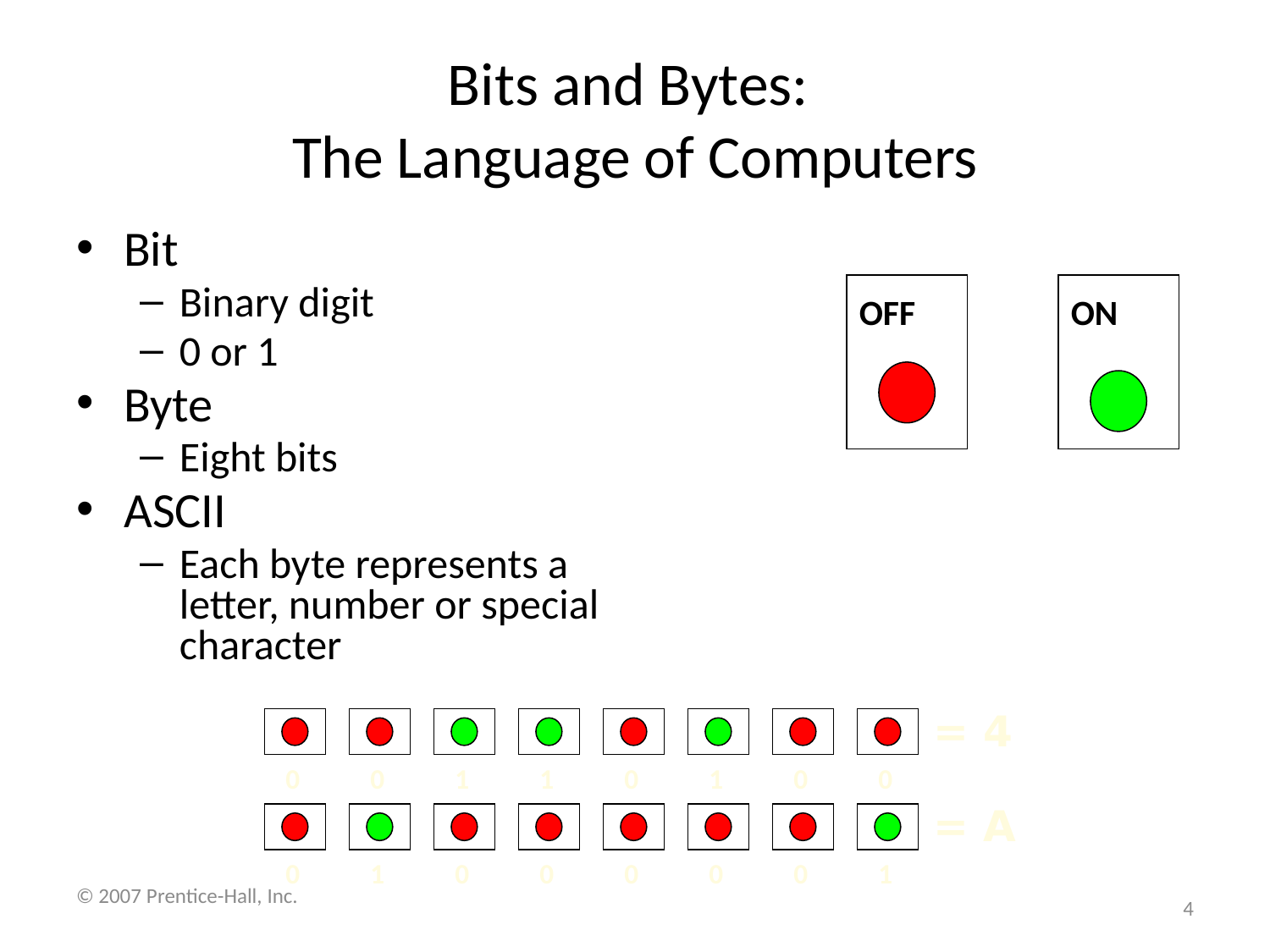

# Bits and Bytes: The Language of Computers
Bit
Binary digit
0 or 1
Byte
Eight bits
ASCII
Each byte represents a letter, number or special character

OFF

0

ON

1
Microchip Switch
= 4

0

0

1

1

0

1

0

0
= A

0

1

0

0

0

0

0

1
© 2007 Prentice-Hall, Inc.

4